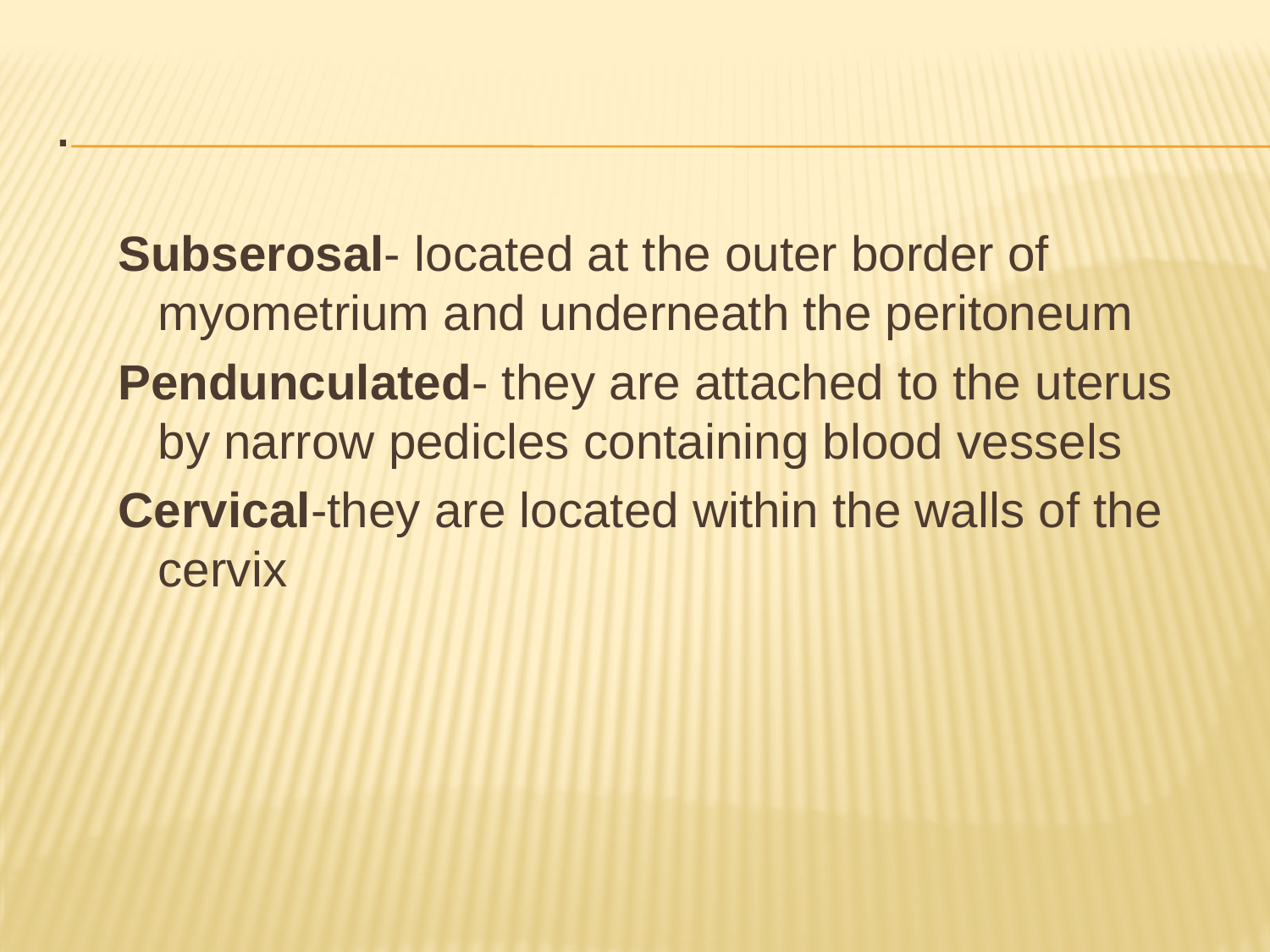

# .
Subserosal- located at the outer border of myometrium and underneath the peritoneum
Pendunculated- they are attached to the uterus by narrow pedicles containing blood vessels
Cervical-they are located within the walls of the cervix